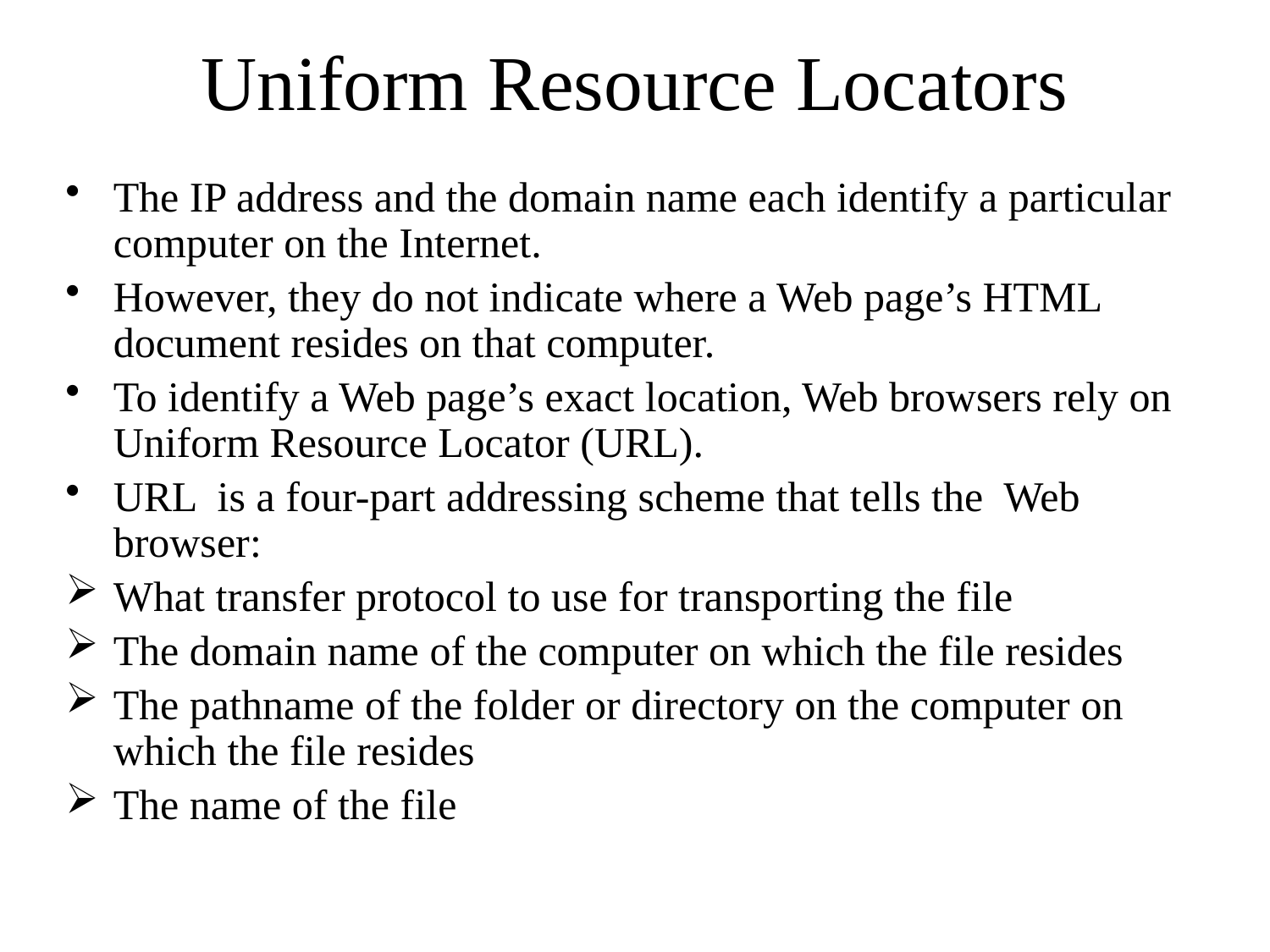

# Uniform Resource Locators
The IP address and the domain name each identify a particular computer on the Internet.
However, they do not indicate where a Web page’s HTML document resides on that computer.
To identify a Web page’s exact location, Web browsers rely on Uniform Resource Locator (URL).
URL  is a four-part addressing scheme that tells the  Web browser:
What transfer protocol to use for transporting the file
The domain name of the computer on which the file resides
The pathname of the folder or directory on the computer on which the file resides
The name of the file